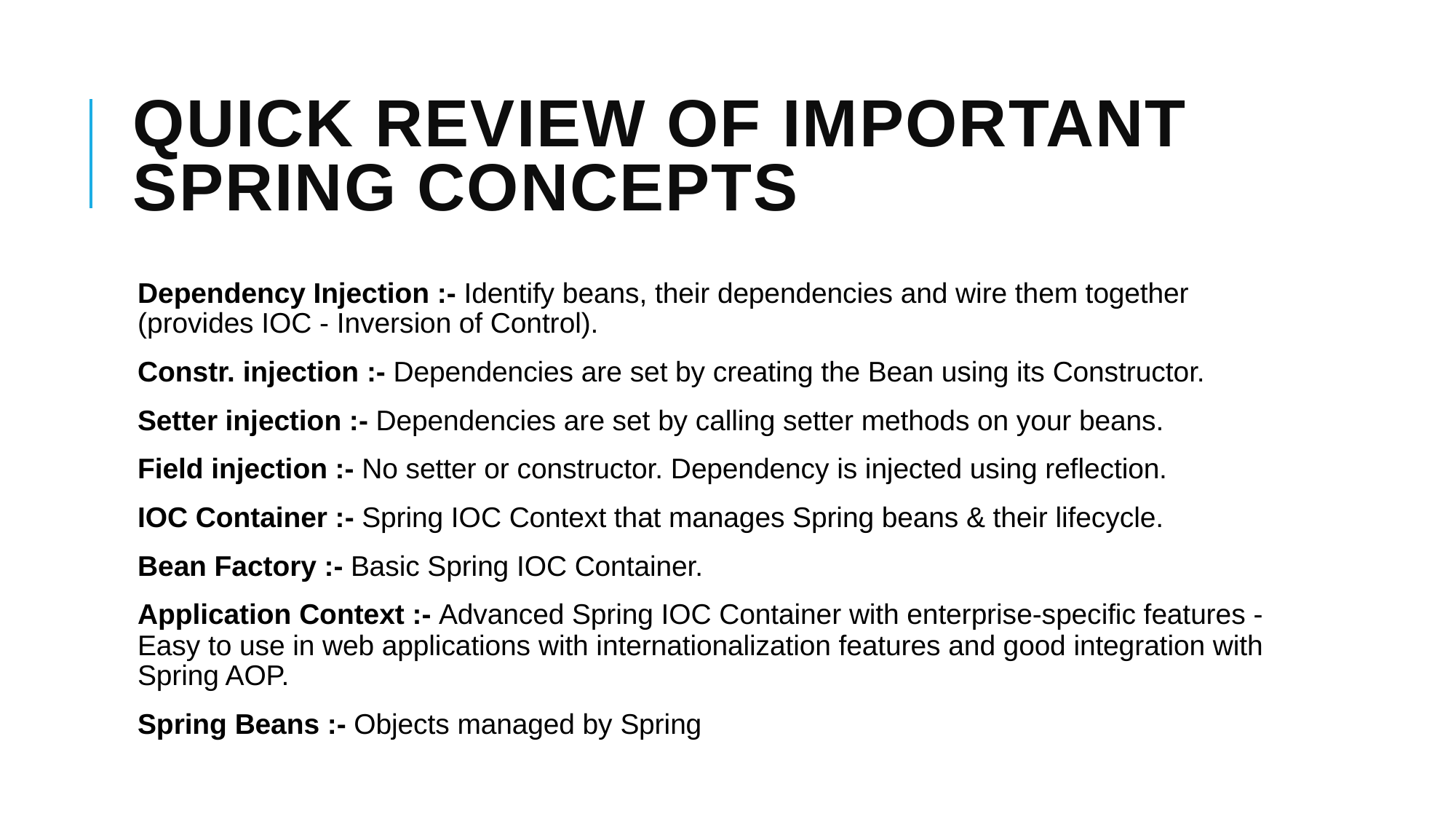

# Quick Review of Important Spring Concepts
Dependency Injection :- Identify beans, their dependencies and wire them together (provides IOC - Inversion of Control).
Constr. injection :- Dependencies are set by creating the Bean using its Constructor.
Setter injection :- Dependencies are set by calling setter methods on your beans.
Field injection :- No setter or constructor. Dependency is injected using reflection.
IOC Container :- Spring IOC Context that manages Spring beans & their lifecycle.
Bean Factory :- Basic Spring IOC Container.
Application Context :- Advanced Spring IOC Container with enterprise-specific features - Easy to use in web applications with internationalization features and good integration with Spring AOP.
Spring Beans :- Objects managed by Spring